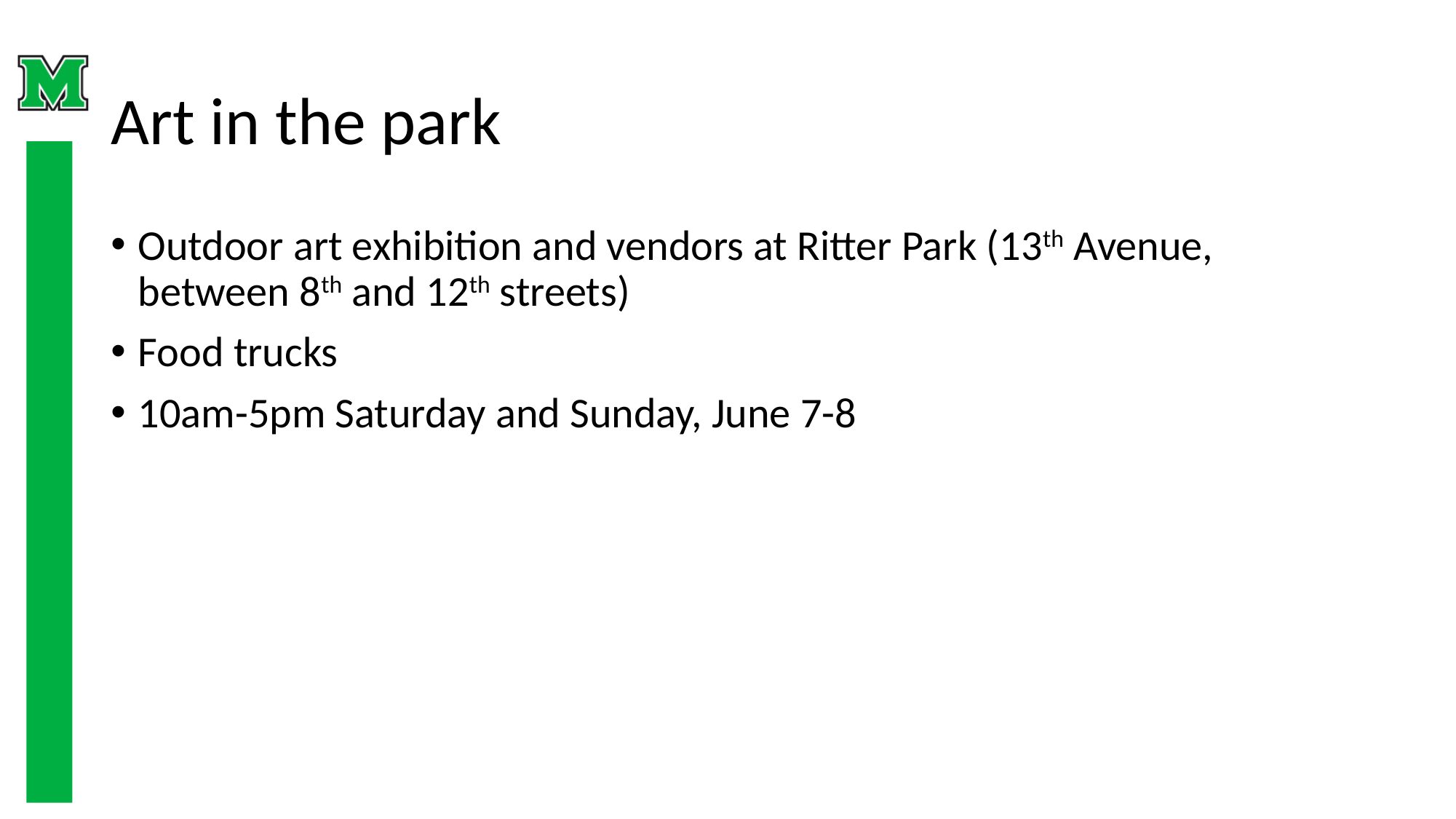

# Art in the park
Outdoor art exhibition and vendors at Ritter Park (13th Avenue, between 8th and 12th streets)
Food trucks
10am-5pm Saturday and Sunday, June 7-8